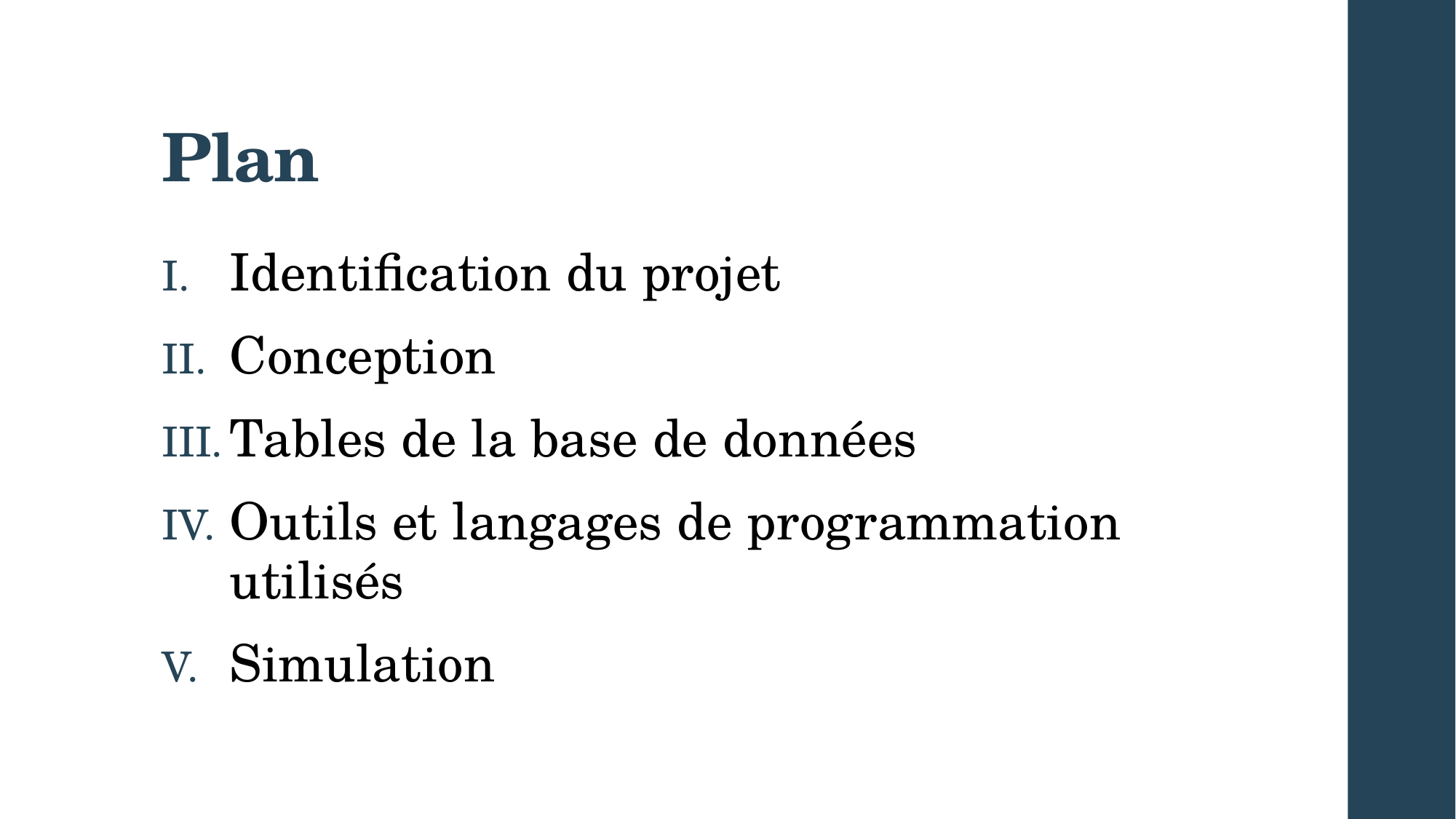

# Plan
Identification du projet
Conception
Tables de la base de données
Outils et langages de programmation utilisés
Simulation